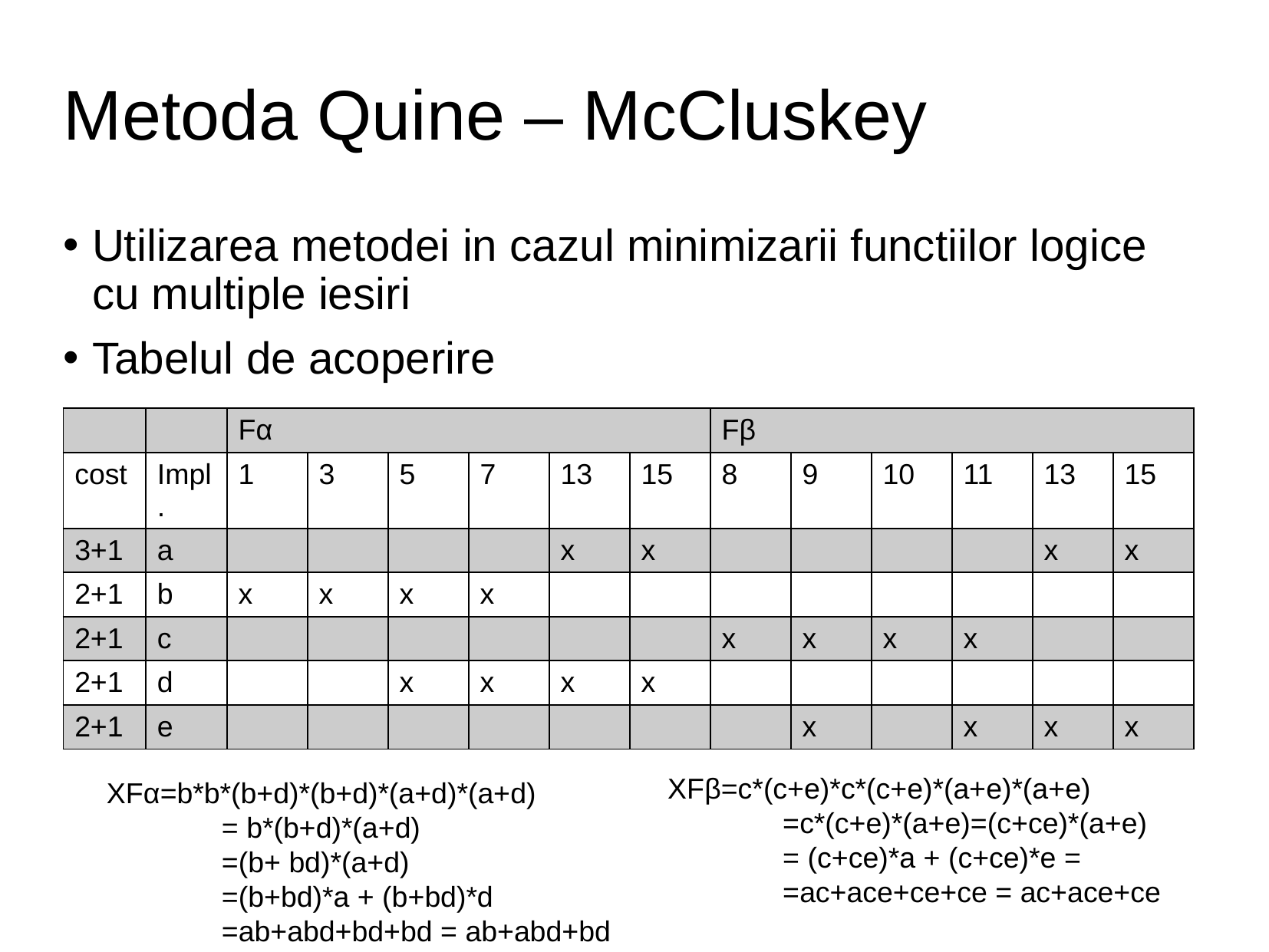

# Metoda Quine – McCluskey
Utilizarea metodei in cazul minimizarii functiilor logice cu multiple iesiri
Tabelul de acoperire
|  |  | Fα |  |  |  |  |  | Fβ |  |  |  |  |  |
| --- | --- | --- | --- | --- | --- | --- | --- | --- | --- | --- | --- | --- | --- |
| cost | Impl. | 1 | 3 | 5 | 7 | 13 | 15 | 8 | 9 | 10 | 11 | 13 | 15 |
| 3+1 | a |  |  |  |  | x | x |  |  |  |  | x | x |
| 2+1 | b | x | x | x | x |  |  |  |  |  |  |  |  |
| 2+1 | c |  |  |  |  |  |  | x | x | x | x |  |  |
| 2+1 | d |  |  | x | x | x | x |  |  |  |  |  |  |
| 2+1 | e |  |  |  |  |  |  |  | x |  | x | x | x |
XFβ=c*(c+e)*c*(c+e)*(a+e)*(a+e)
	=c*(c+e)*(a+e)=(c+ce)*(a+e)
	= (c+ce)*a + (c+ce)*e =
	=ac+ace+ce+ce = ac+ace+ce
XFα=b*b*(b+d)*(b+d)*(a+d)*(a+d)
	= b*(b+d)*(a+d)
	=(b+ bd)*(a+d)
	=(b+bd)*a + (b+bd)*d
	=ab+abd+bd+bd = ab+abd+bd